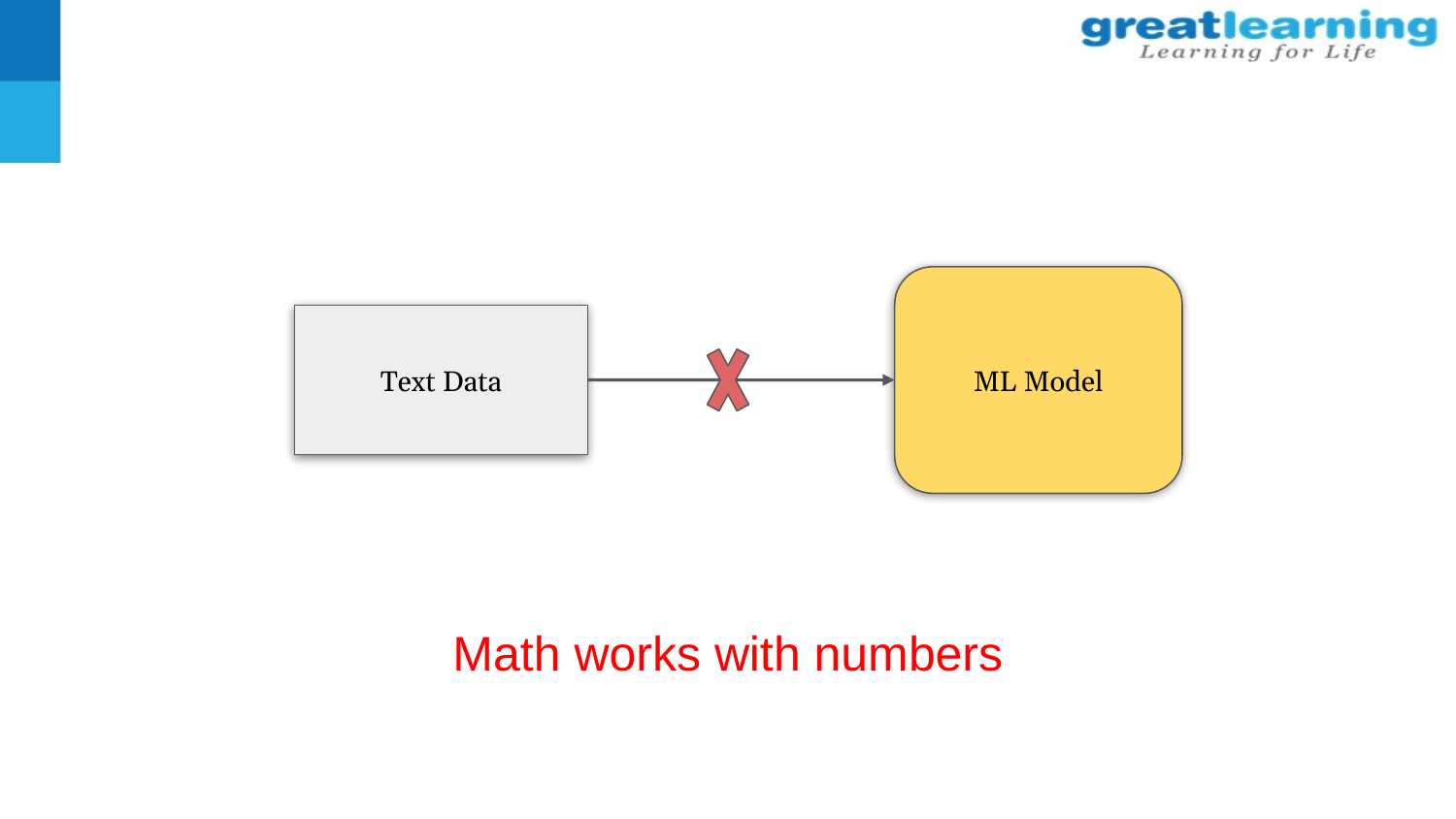

ML Model
Text Data

Math works with numbers